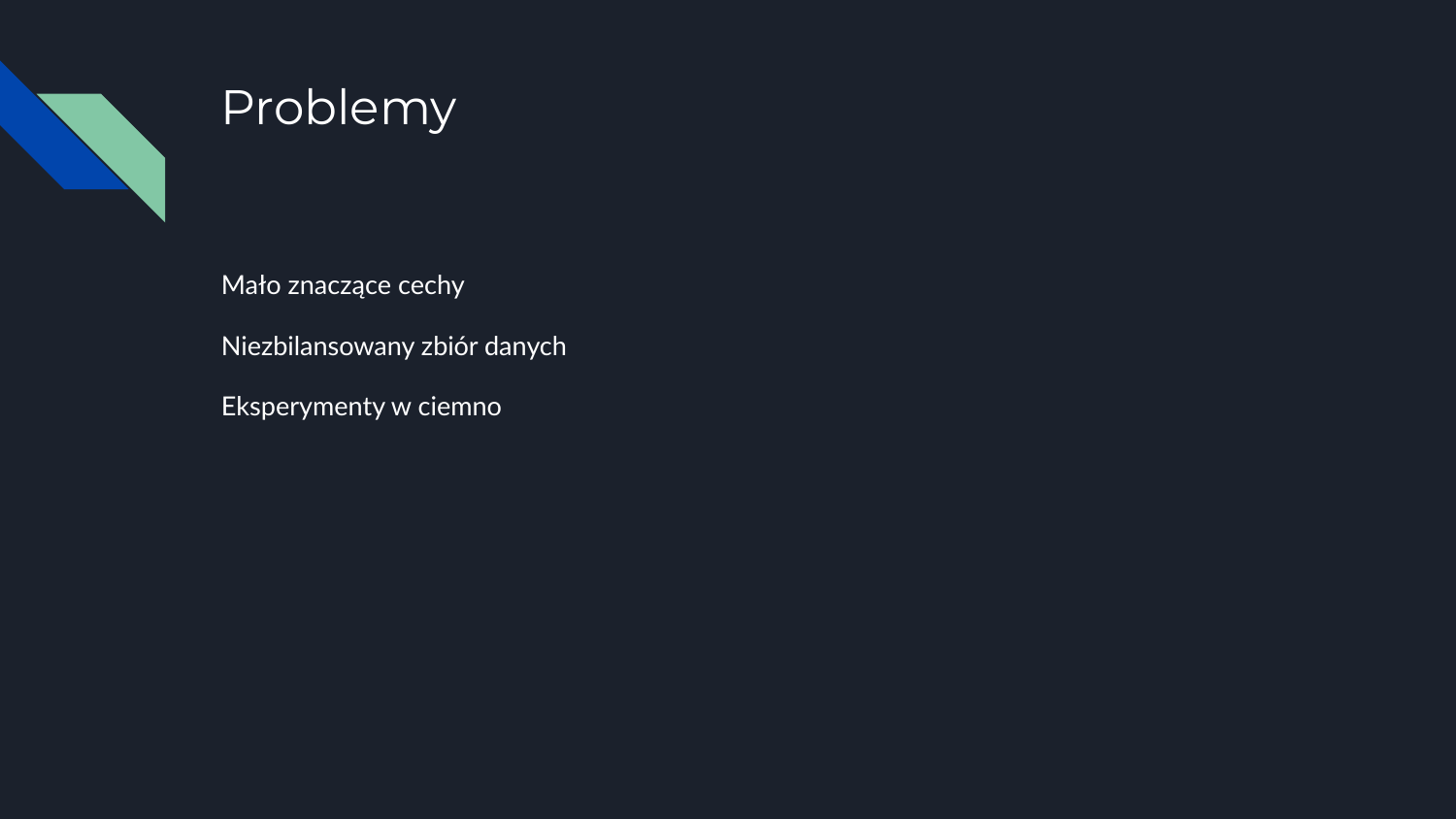

# Problemy
Mało znaczące cechy
Niezbilansowany zbiór danych
Eksperymenty w ciemno